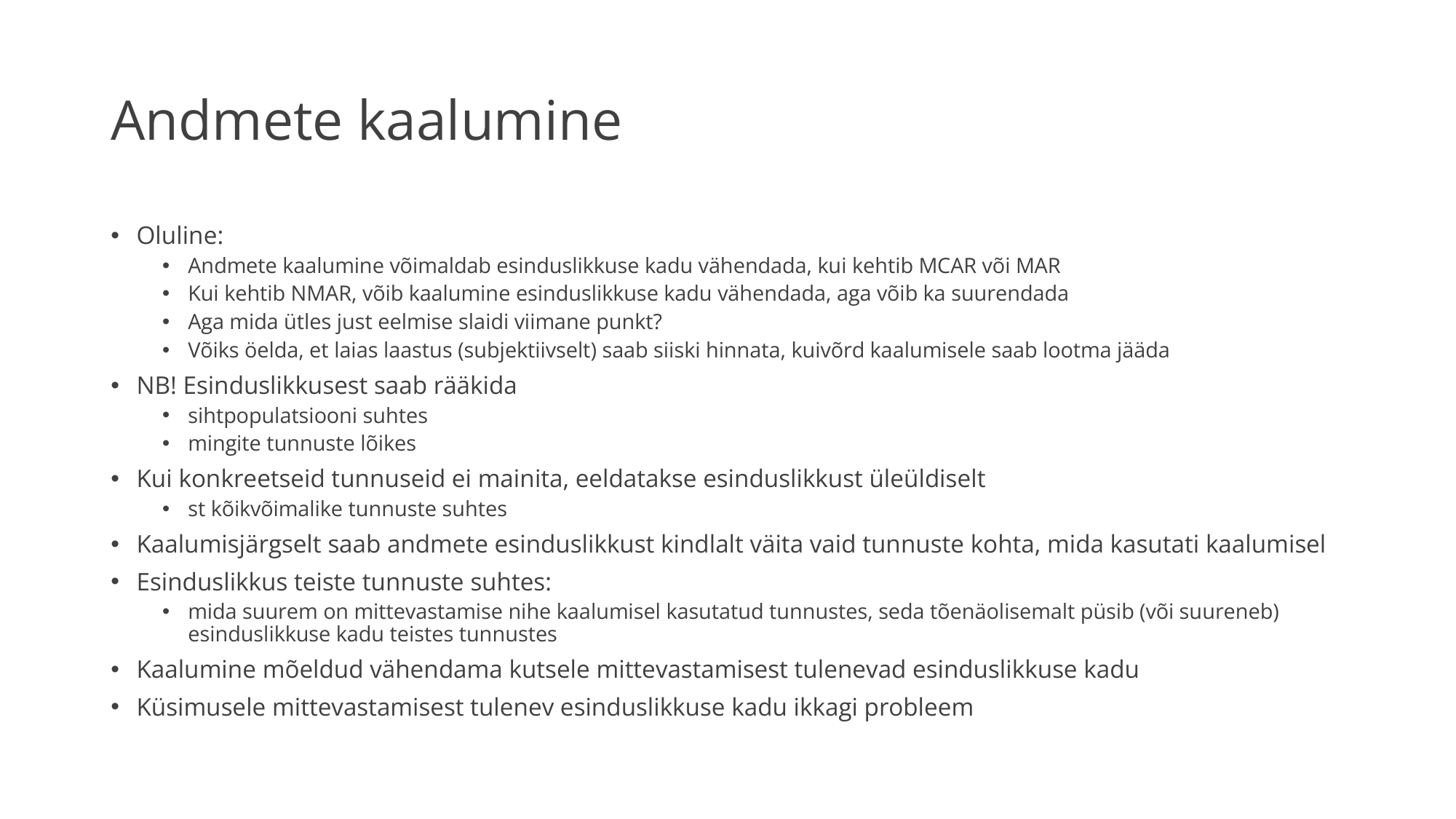

# Andmete kaalumine
Oluline:
Andmete kaalumine võimaldab esinduslikkuse kadu vähendada, kui kehtib MCAR või MAR
Kui kehtib NMAR, võib kaalumine esinduslikkuse kadu vähendada, aga võib ka suurendada
Aga mida ütles just eelmise slaidi viimane punkt?
Võiks öelda, et laias laastus (subjektiivselt) saab siiski hinnata, kuivõrd kaalumisele saab lootma jääda
NB! Esinduslikkusest saab rääkida
sihtpopulatsiooni suhtes
mingite tunnuste lõikes
Kui konkreetseid tunnuseid ei mainita, eeldatakse esinduslikkust üleüldiselt
st kõikvõimalike tunnuste suhtes
Kaalumisjärgselt saab andmete esinduslikkust kindlalt väita vaid tunnuste kohta, mida kasutati kaalumisel
Esinduslikkus teiste tunnuste suhtes:
mida suurem on mittevastamise nihe kaalumisel kasutatud tunnustes, seda tõenäolisemalt püsib (või suureneb) esinduslikkuse kadu teistes tunnustes
Kaalumine mõeldud vähendama kutsele mittevastamisest tulenevad esinduslikkuse kadu
Küsimusele mittevastamisest tulenev esinduslikkuse kadu ikkagi probleem